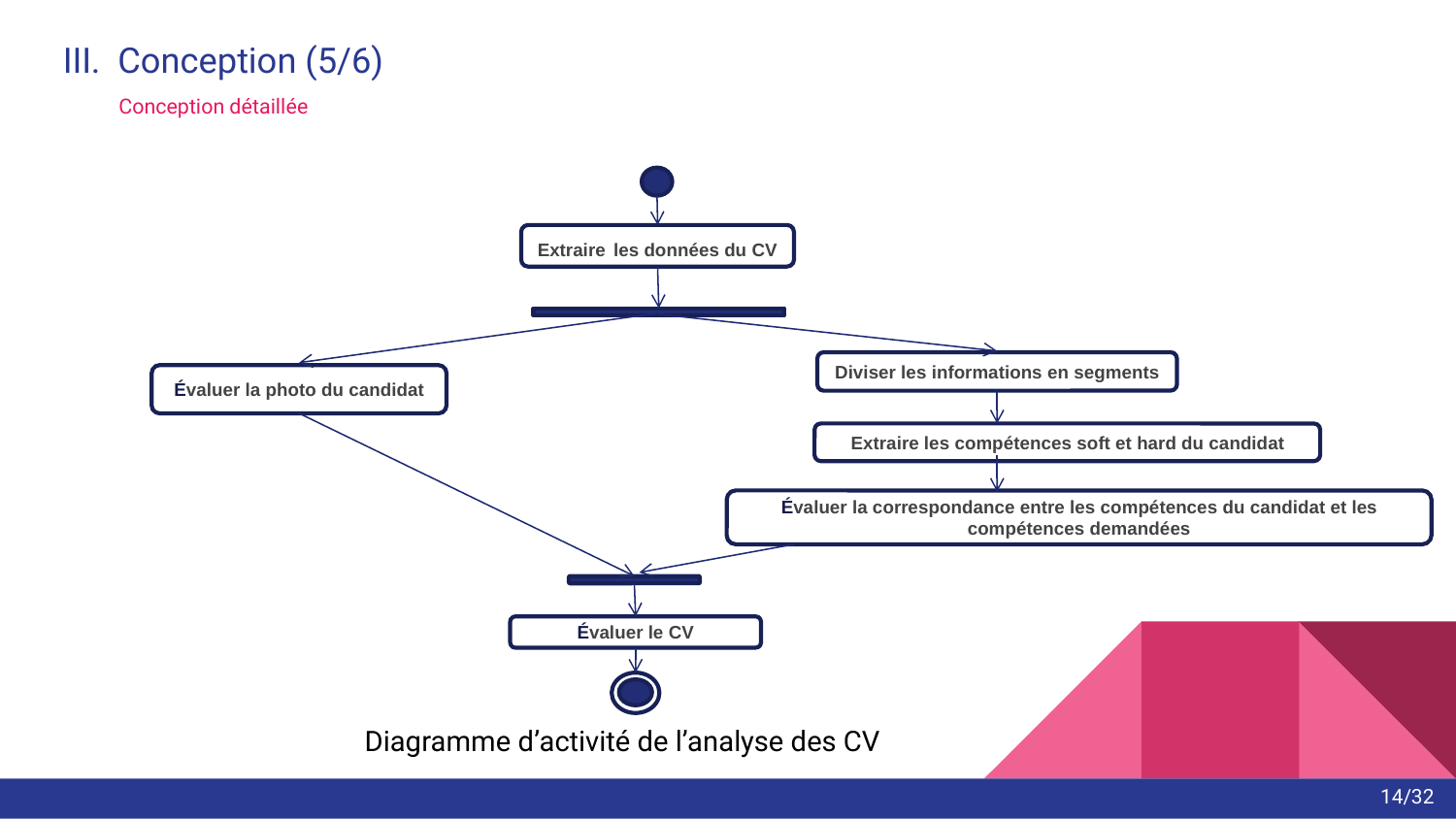

# III.  Conception (5/6)
           Conception détaillée

Extraire les données du CV

Diviser les informations en segments
Évaluer la photo du candidat
Extraire les compétences soft et hard du candidat
Évaluer la correspondance entre les compétences du candidat et les compétences demandées

Évaluer le CV

Diagramme d’activité de l’analyse des CV
14/32